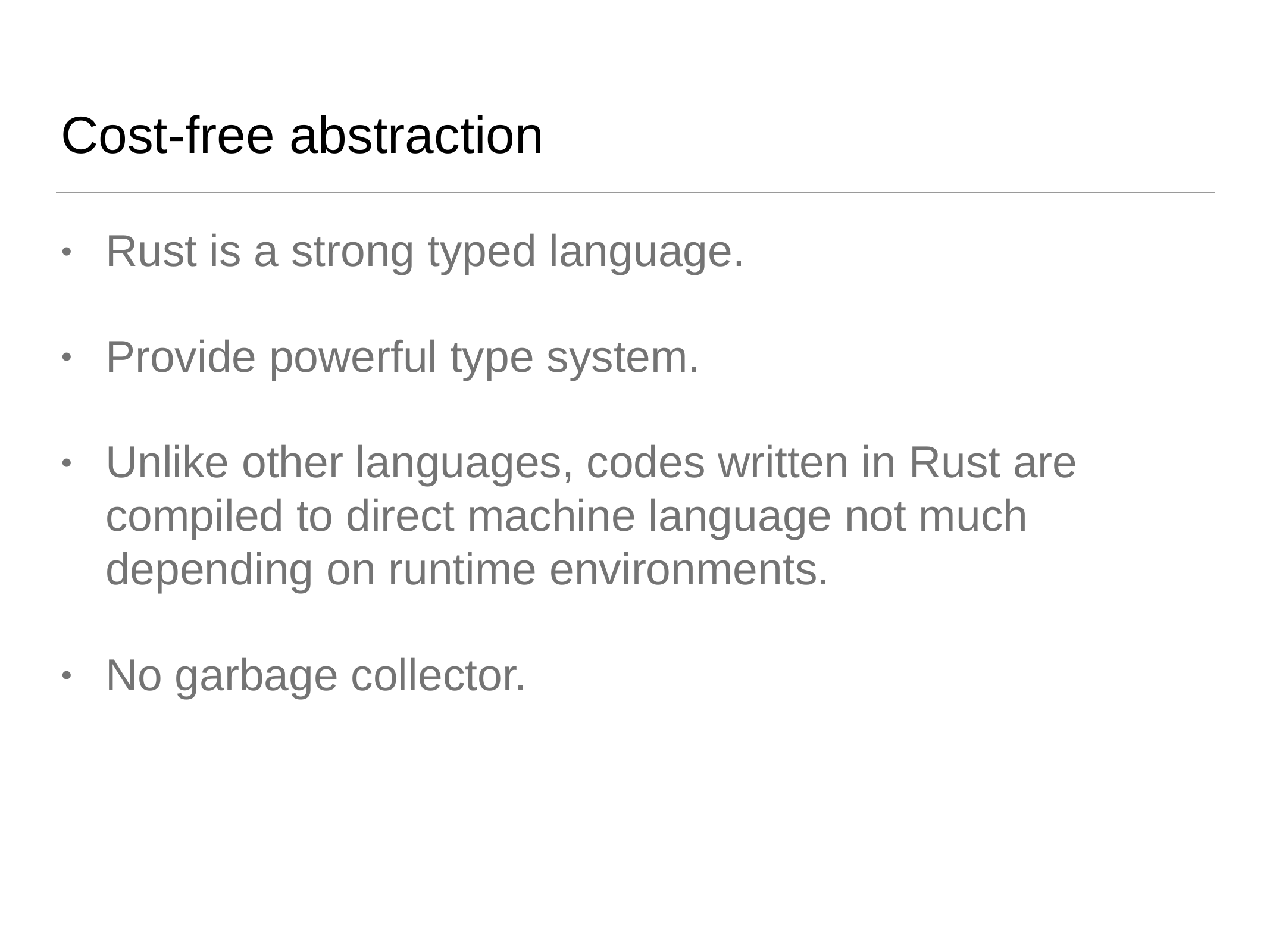

# Cost-free abstraction
Rust is a strong typed language.
Provide powerful type system.
Unlike other languages, codes written in Rust are compiled to direct machine language not much depending on runtime environments.
No garbage collector.